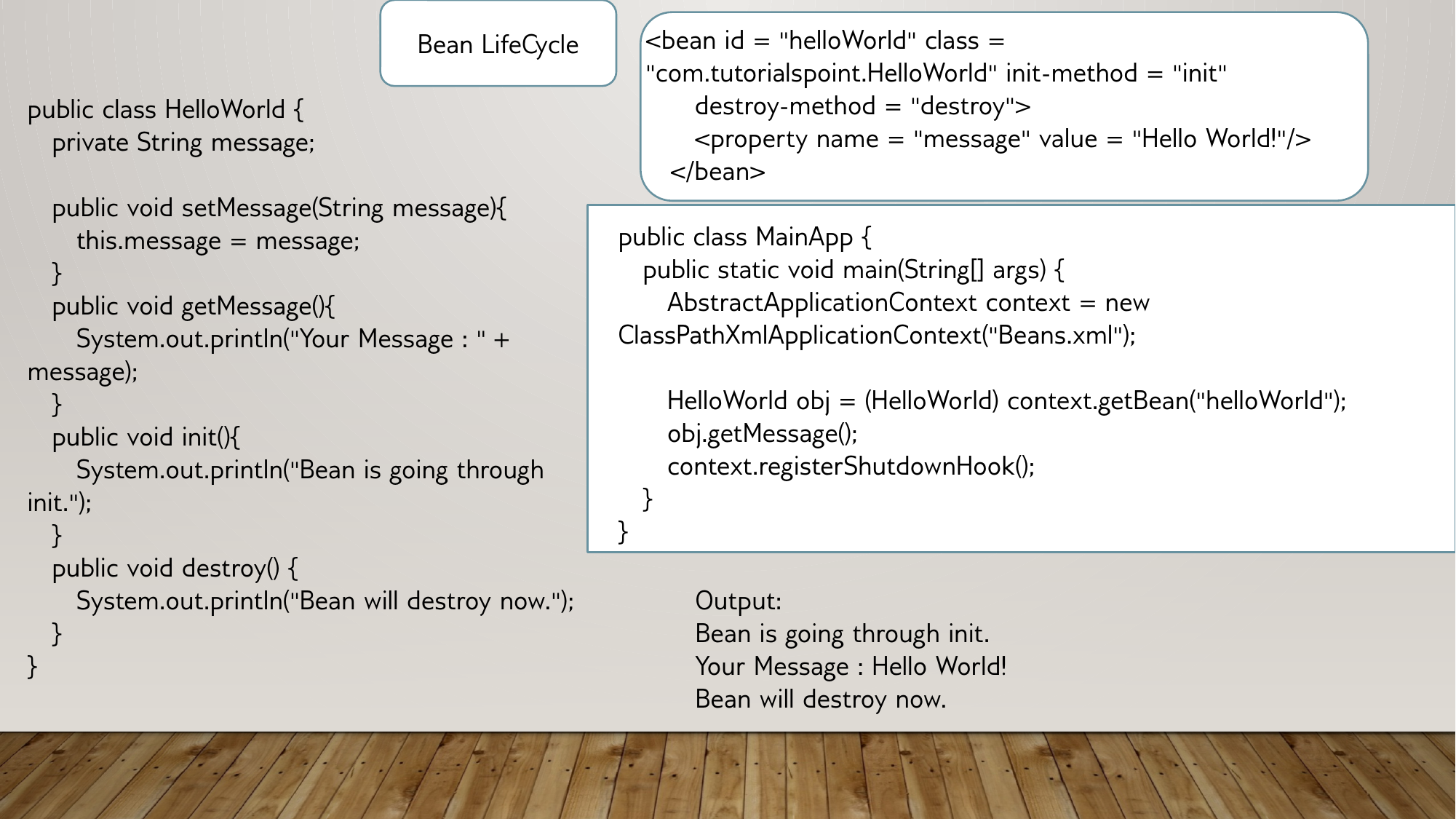

Bean LifeCycle

<bean id = "helloWorld" class = "com.tutorialspoint.HelloWorld" init-method = "init"
      destroy-method = "destroy">
      <property name = "message" value = "Hello World!"/>
   </bean>
public class HelloWorld {
   private String message;

   public void setMessage(String message){
      this.message = message;
   }
   public void getMessage(){
      System.out.println("Your Message : " + message);
   }
   public void init(){
      System.out.println("Bean is going through init.");
   }
   public void destroy() {
      System.out.println("Bean will destroy now.");
   }
}

public class MainApp {
   public static void main(String[] args) {
      AbstractApplicationContext context = new ClassPathXmlApplicationContext("Beans.xml");

      HelloWorld obj = (HelloWorld) context.getBean("helloWorld");
      obj.getMessage();
      context.registerShutdownHook();
   }
}
Output:
Bean is going through init.
Your Message : Hello World!
Bean will destroy now.